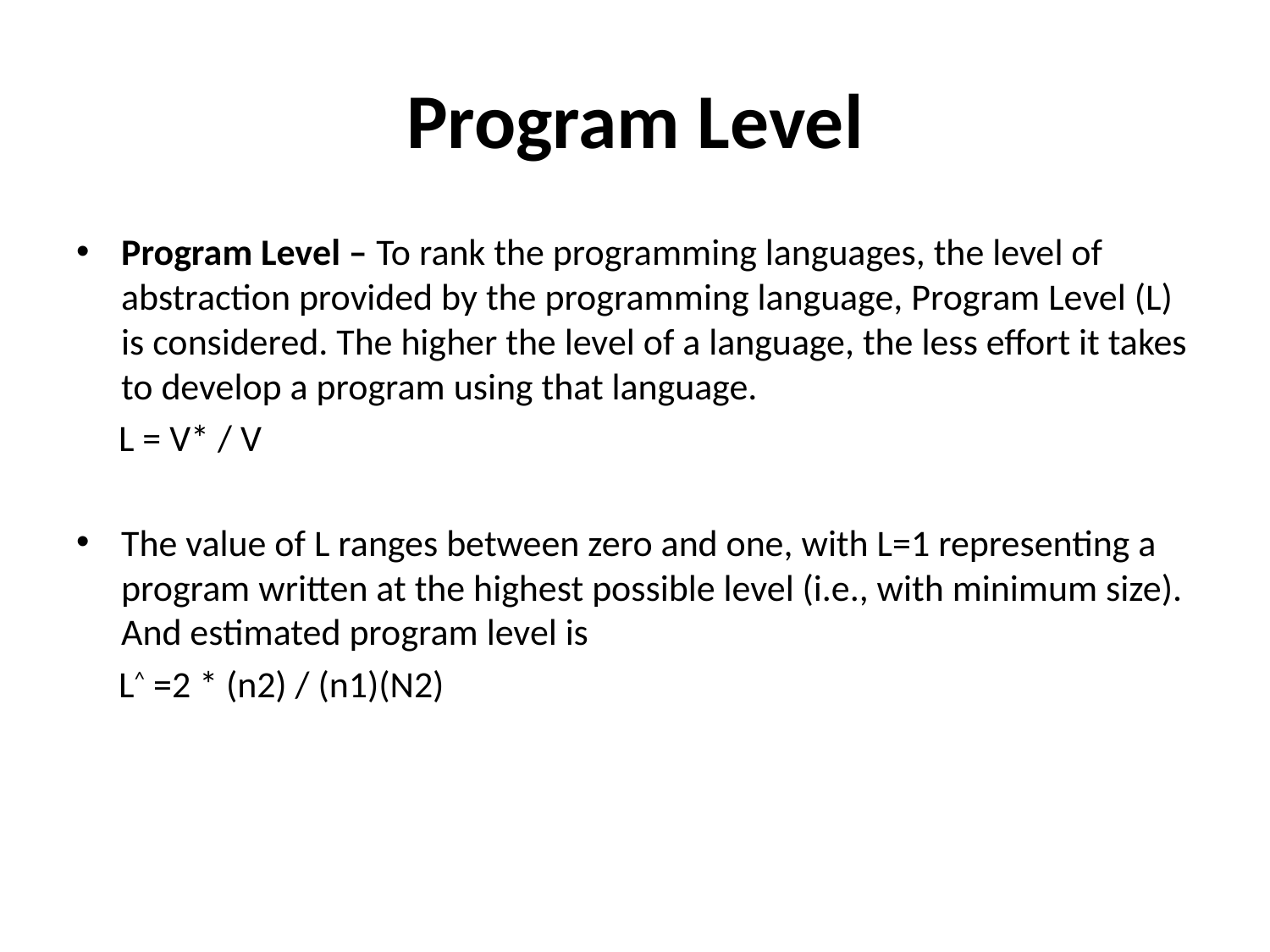

# Program Level
Program Level – To rank the programming languages, the level of abstraction provided by the programming language, Program Level (L) is considered. The higher the level of a language, the less effort it takes to develop a program using that language.
     L = V* / V

The value of L ranges between zero and one, with L=1 representing a program written at the highest possible level (i.e., with minimum size).
And estimated program level is
     L^ =2 * (n2) / (n1)(N2)